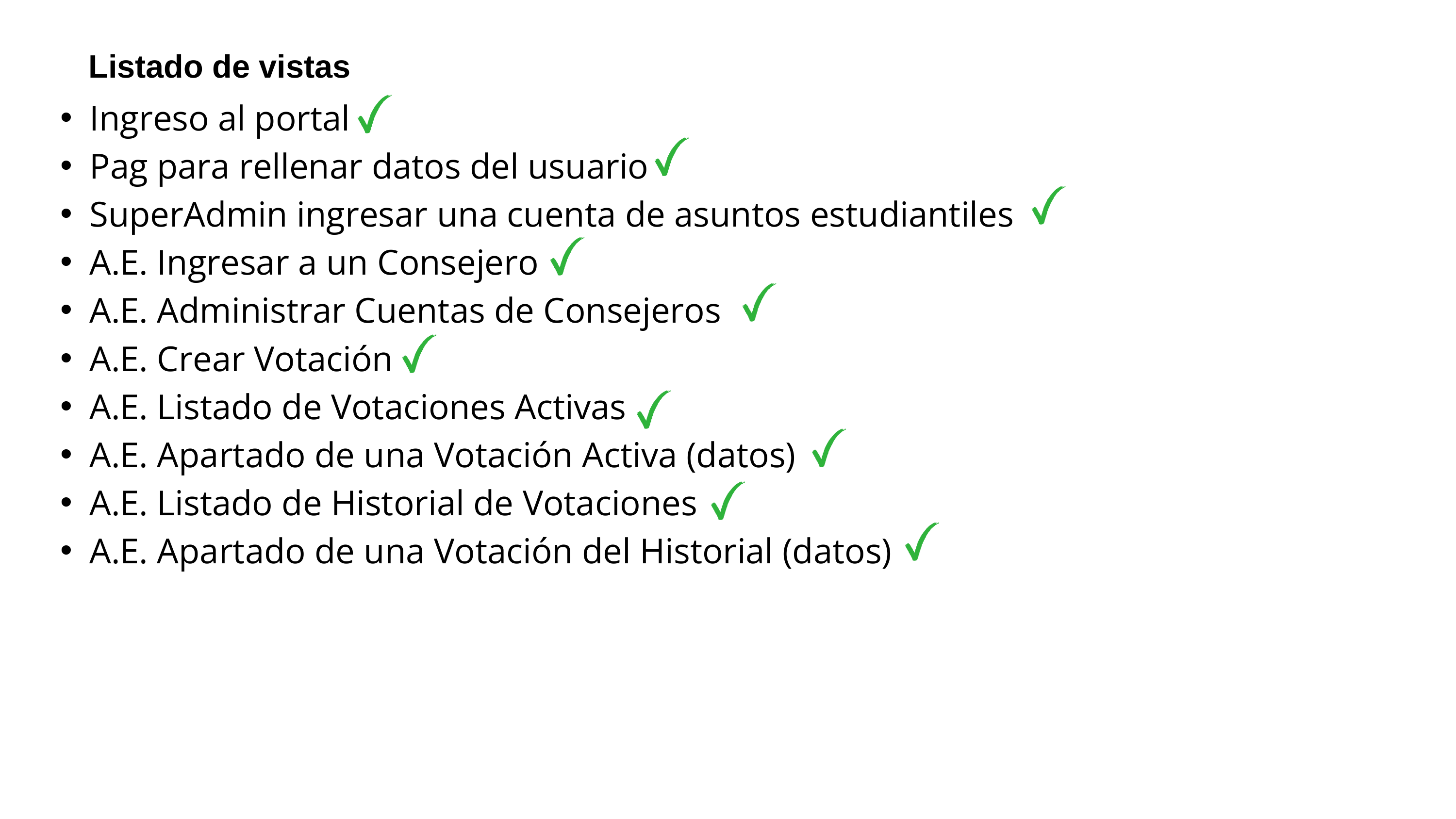

Listado de vistas
Ingreso al portal
Pag para rellenar datos del usuario
SuperAdmin ingresar una cuenta de asuntos estudiantiles
A.E. Ingresar a un Consejero
A.E. Administrar Cuentas de Consejeros
A.E. Crear Votación
A.E. Listado de Votaciones Activas
A.E. Apartado de una Votación Activa (datos)
A.E. Listado de Historial de Votaciones
A.E. Apartado de una Votación del Historial (datos)